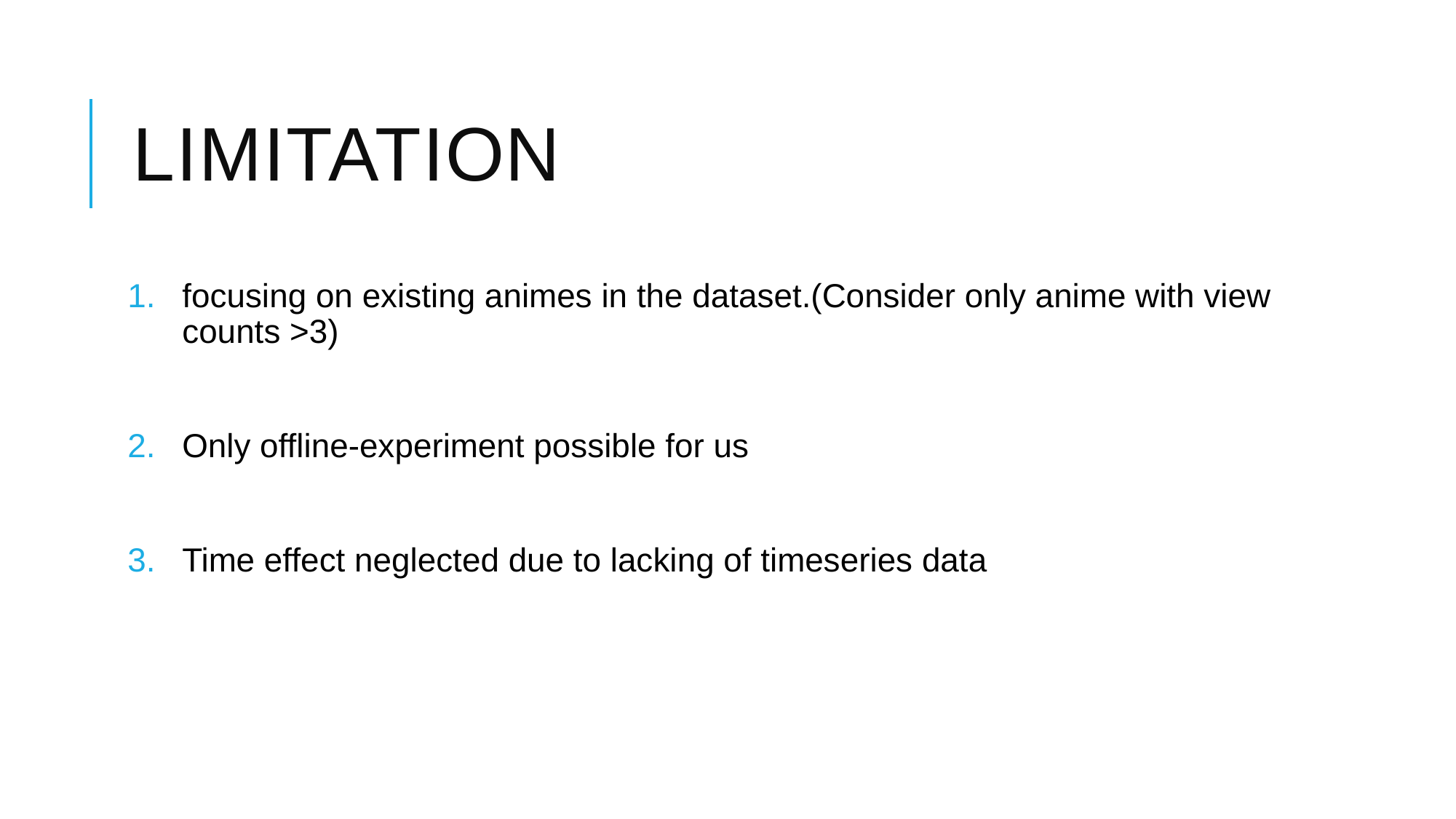

# Limitation
focusing on existing animes in the dataset.(Consider only anime with view counts >3)

Only offline-experiment possible for us

Time effect neglected due to lacking of timeseries data